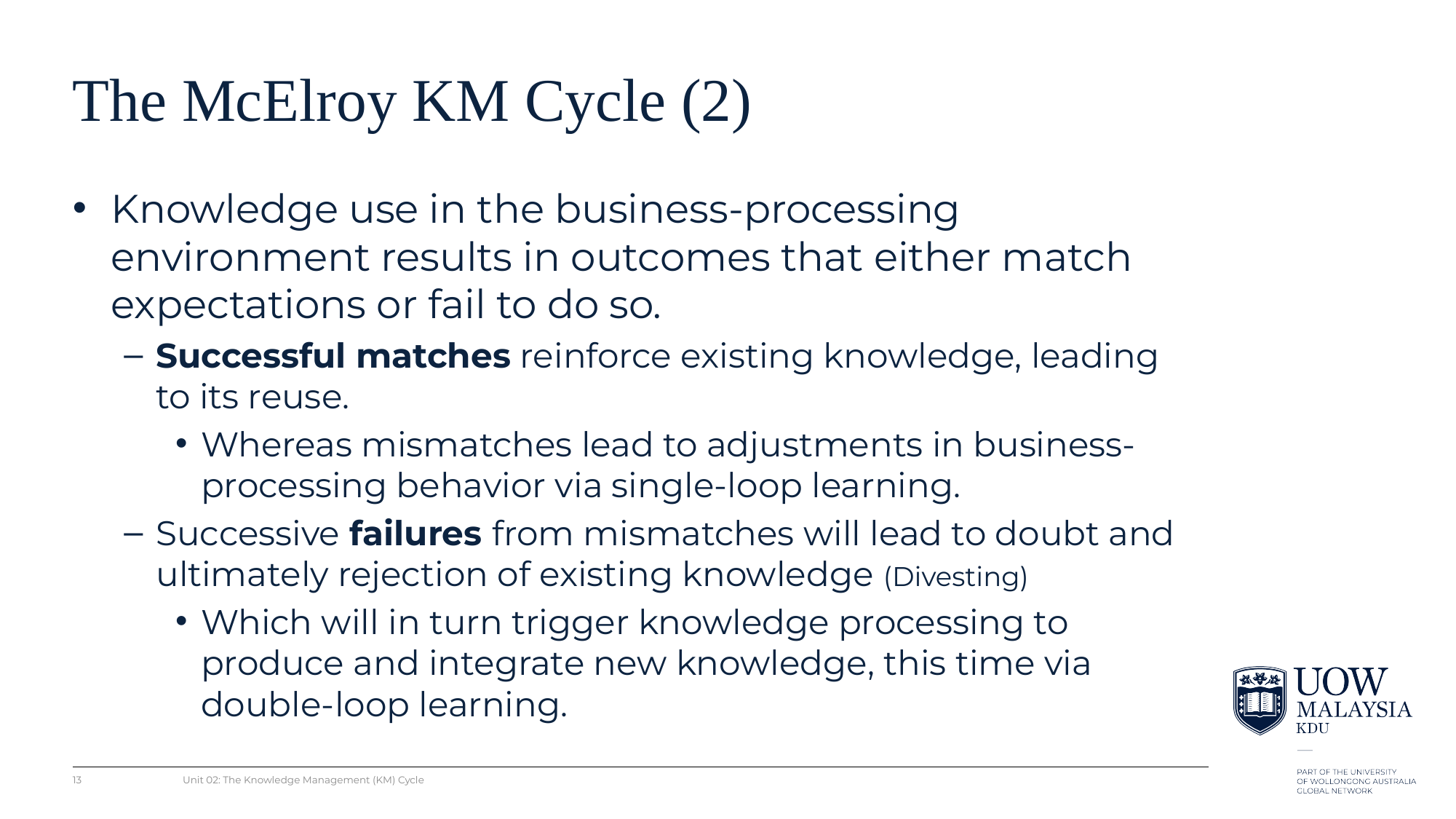

# The McElroy KM Cycle (2)
Knowledge use in the business-processing environment results in outcomes that either match expectations or fail to do so.
Successful matches reinforce existing knowledge, leading to its reuse.
Whereas mismatches lead to adjustments in business-processing behavior via single-loop learning.
Successive failures from mismatches will lead to doubt and ultimately rejection of existing knowledge (Divesting)
Which will in turn trigger knowledge processing to produce and integrate new knowledge, this time via double-loop learning.

13
Unit 02: The Knowledge Management (KM) Cycle